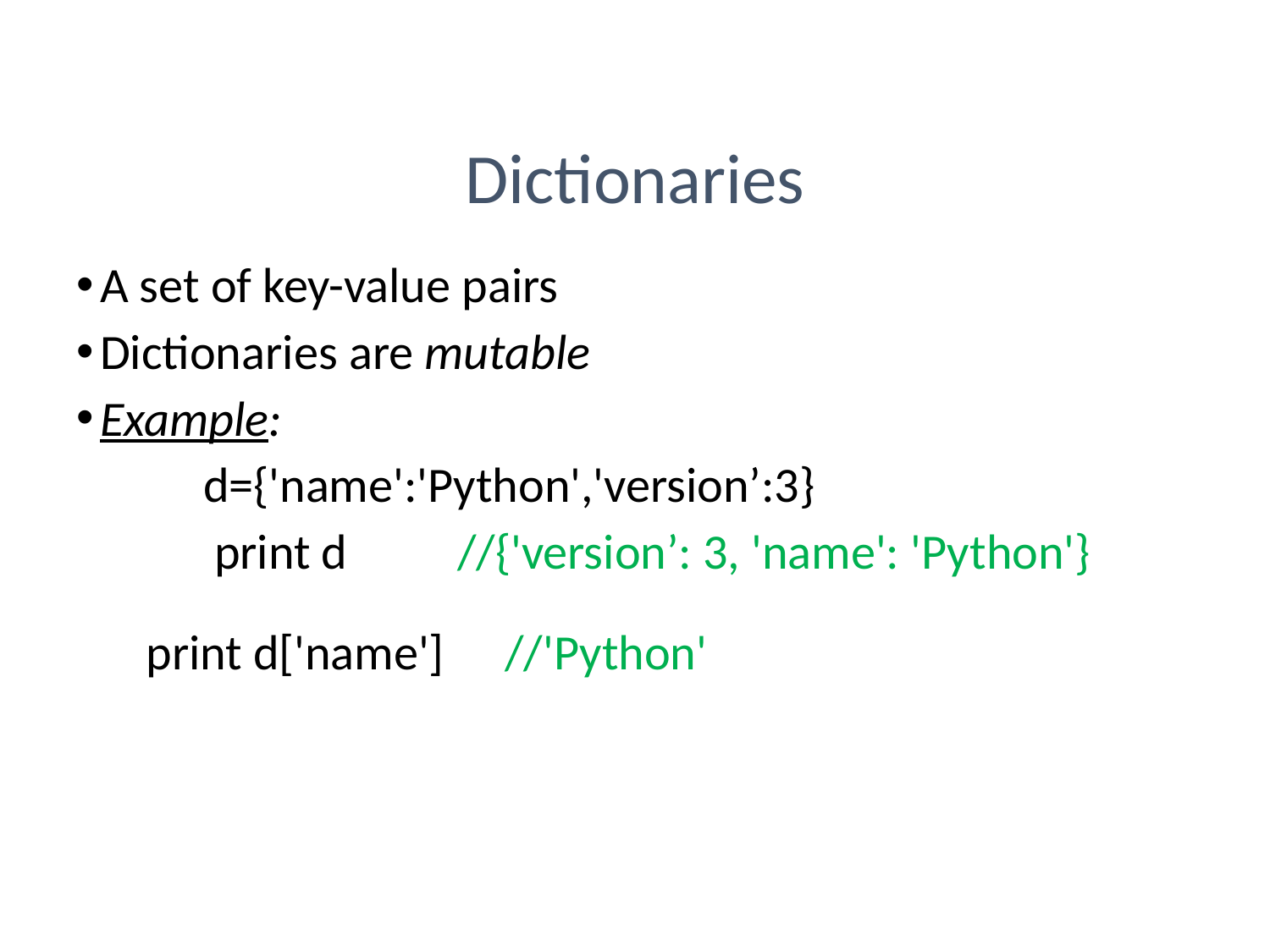

# Dictionaries
A set of key-value pairs
Dictionaries are mutable
Example:
	d={'name':'Python','version’:3}
	 print d	//{'version’: 3, 'name': 'Python'}

  print d['name']	//'Python'